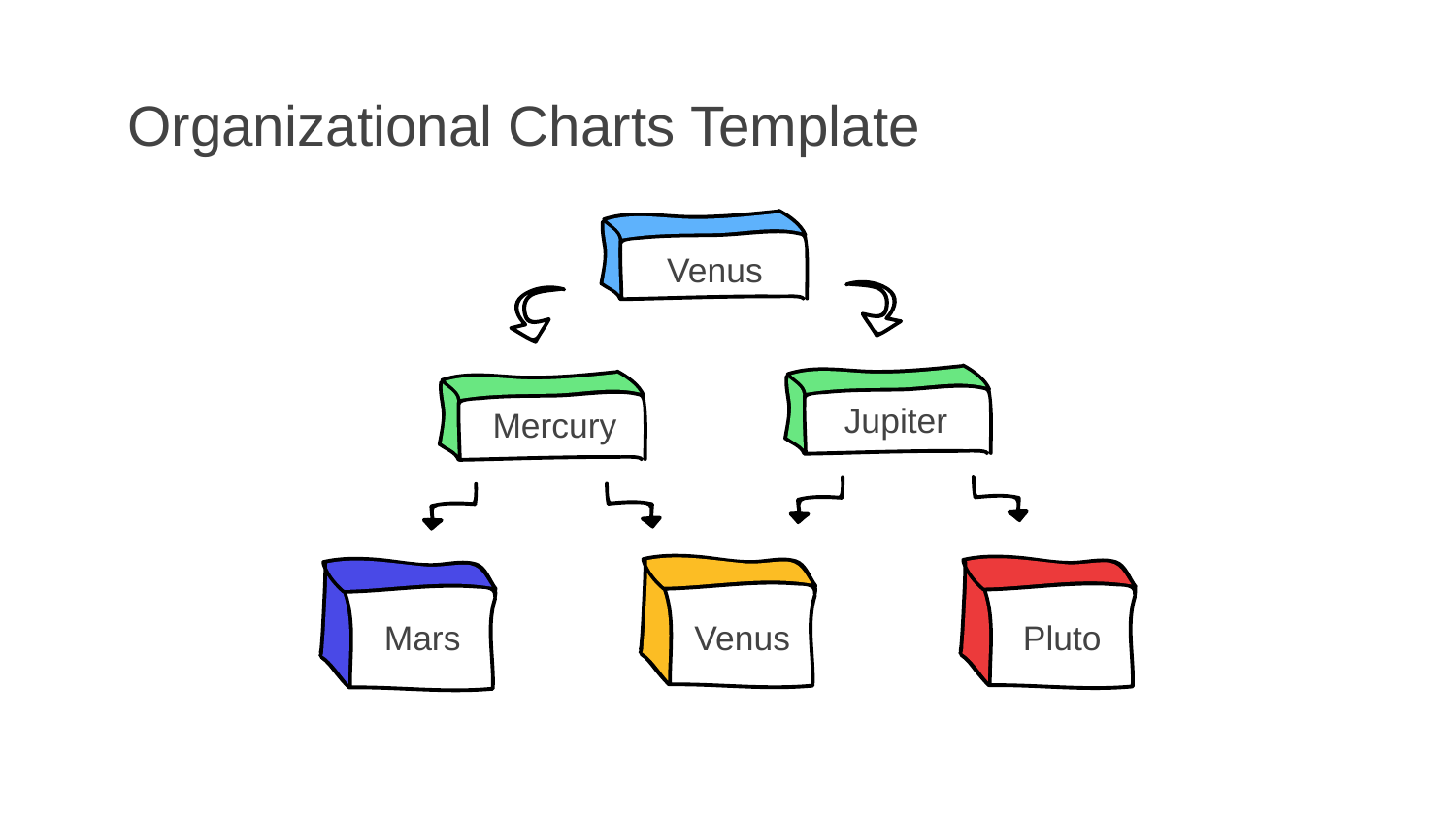

# Organizational Charts Template

Venus

Jupiter

Mercury

Venus

Pluto

Mars